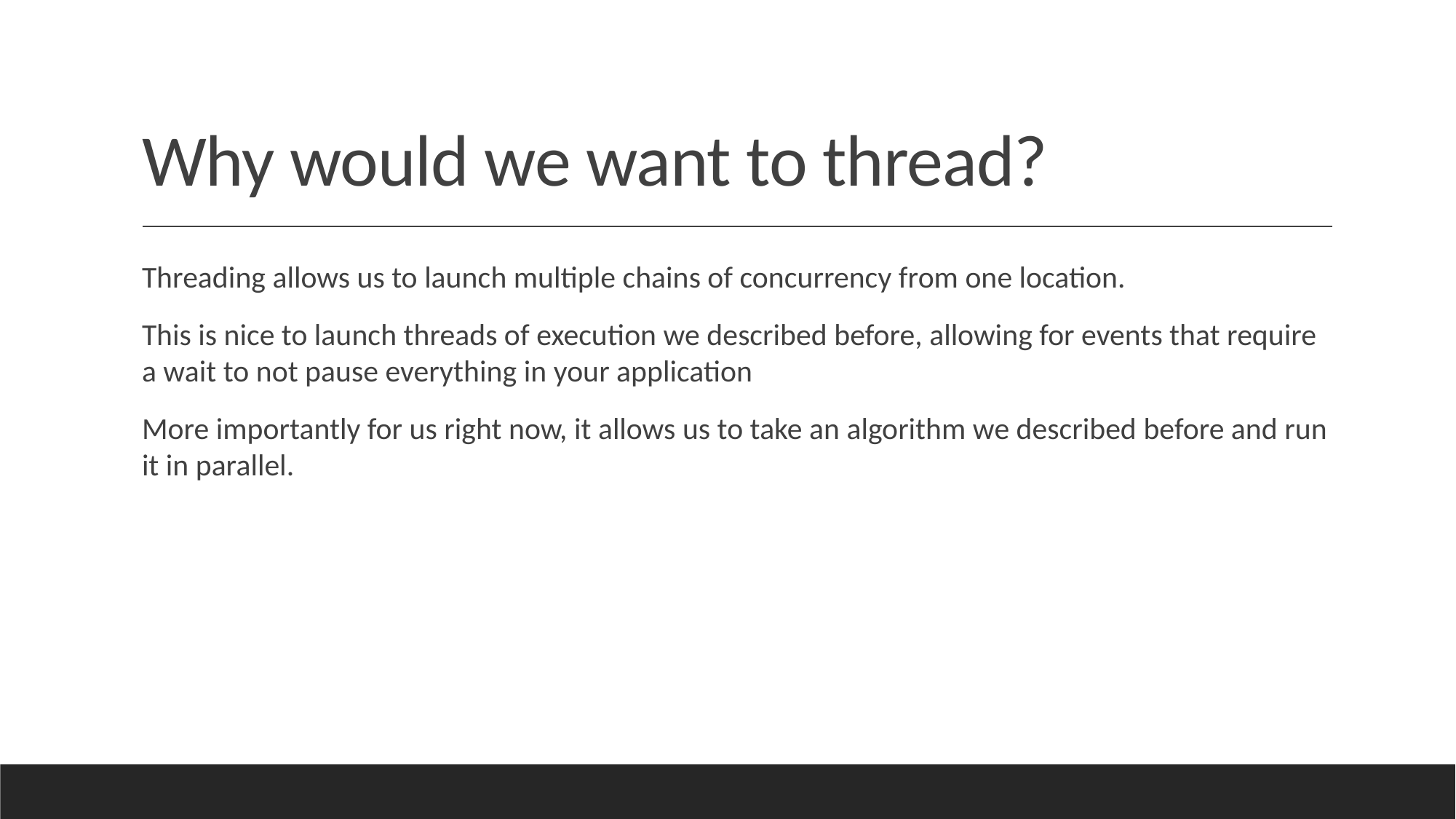

# Why would we want to thread?
Threading allows us to launch multiple chains of concurrency from one location.
This is nice to launch threads of execution we described before, allowing for events that require a wait to not pause everything in your application
More importantly for us right now, it allows us to take an algorithm we described before and run it in parallel.